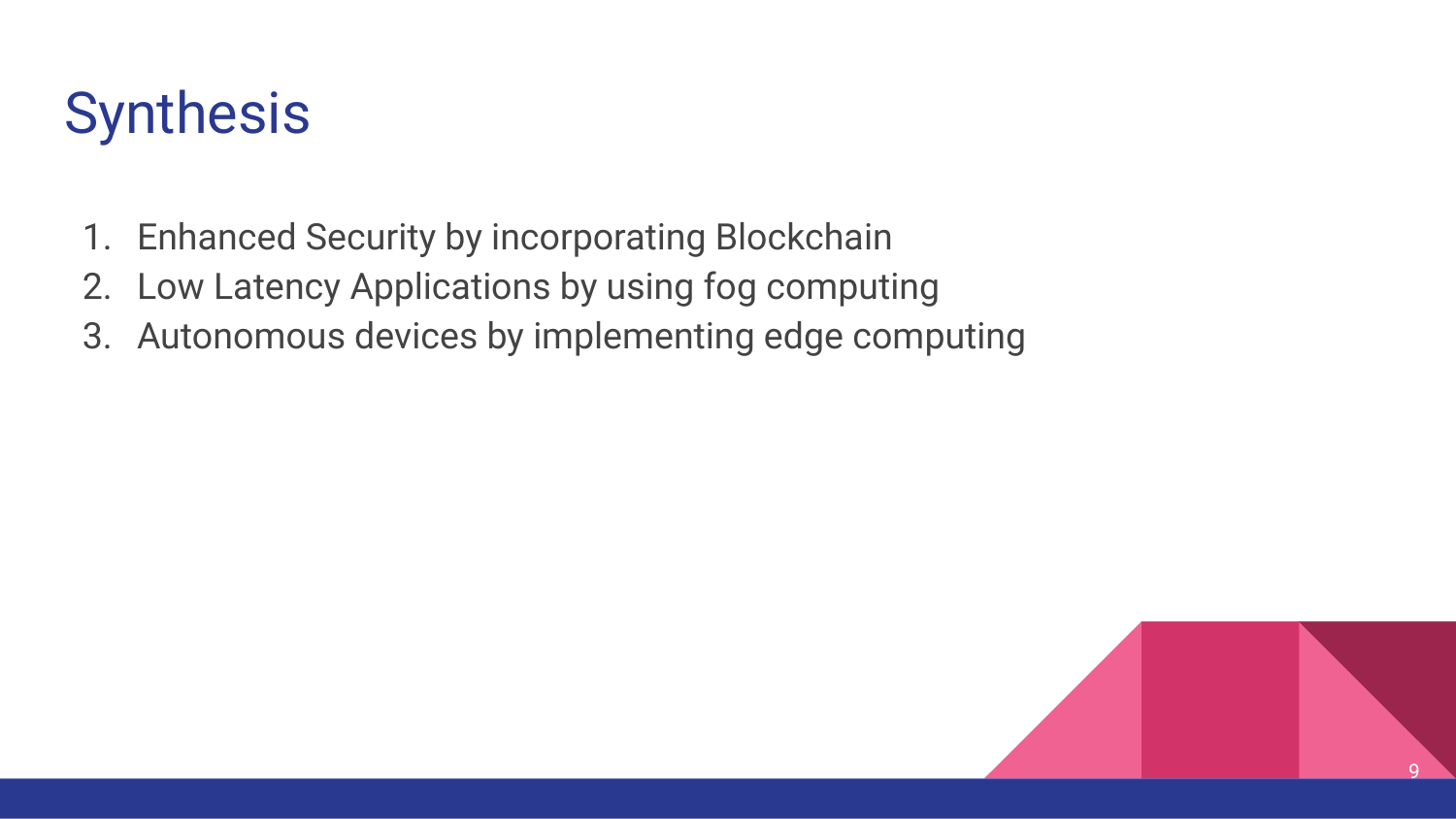

# Synthesis
Enhanced Security by incorporating Blockchain
Low Latency Applications by using fog computing
Autonomous devices by implementing edge computing
9